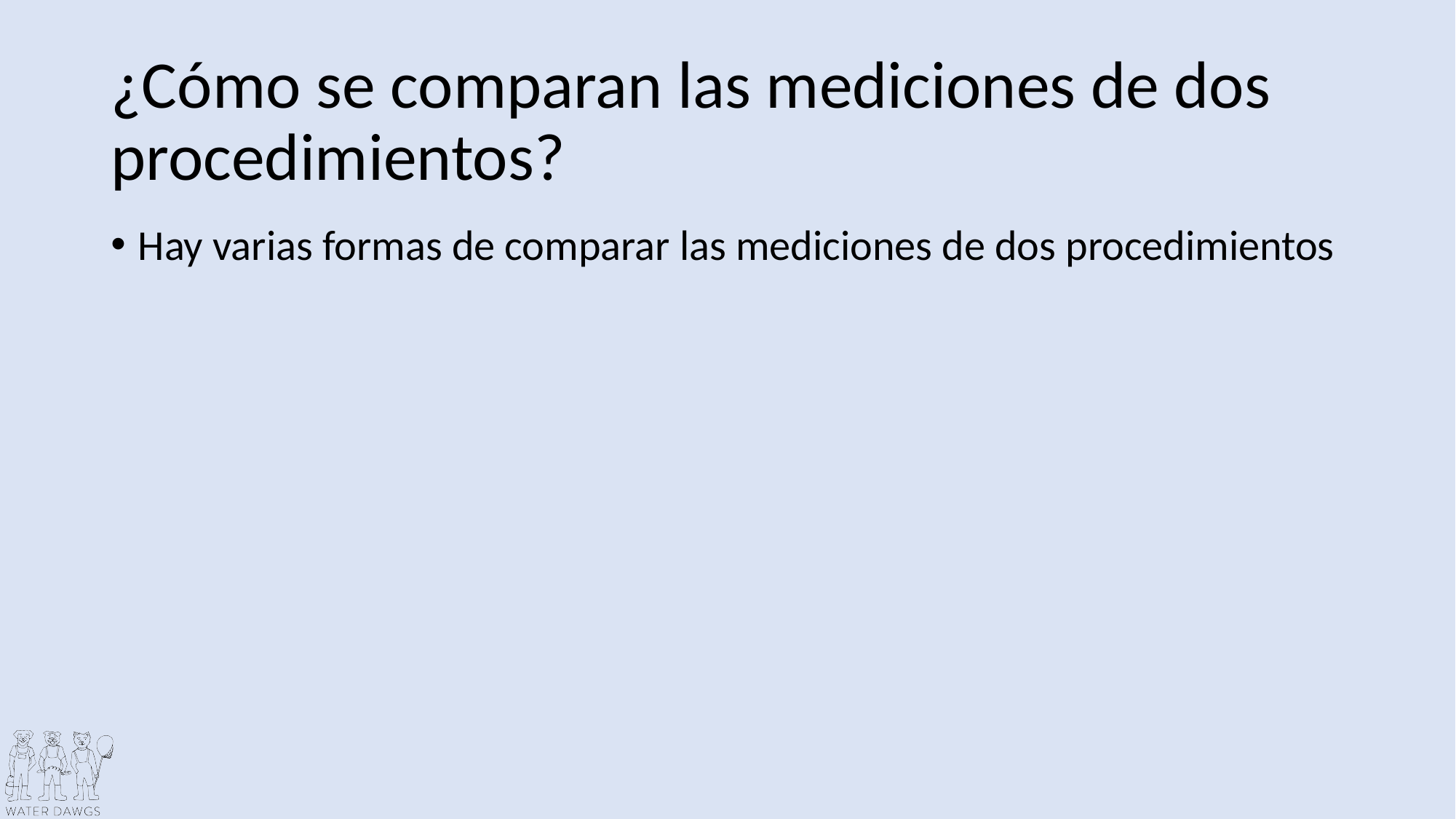

# ¿Cómo se comparan las mediciones de dos procedimientos?
Hay varias formas de comparar las mediciones de dos procedimientos